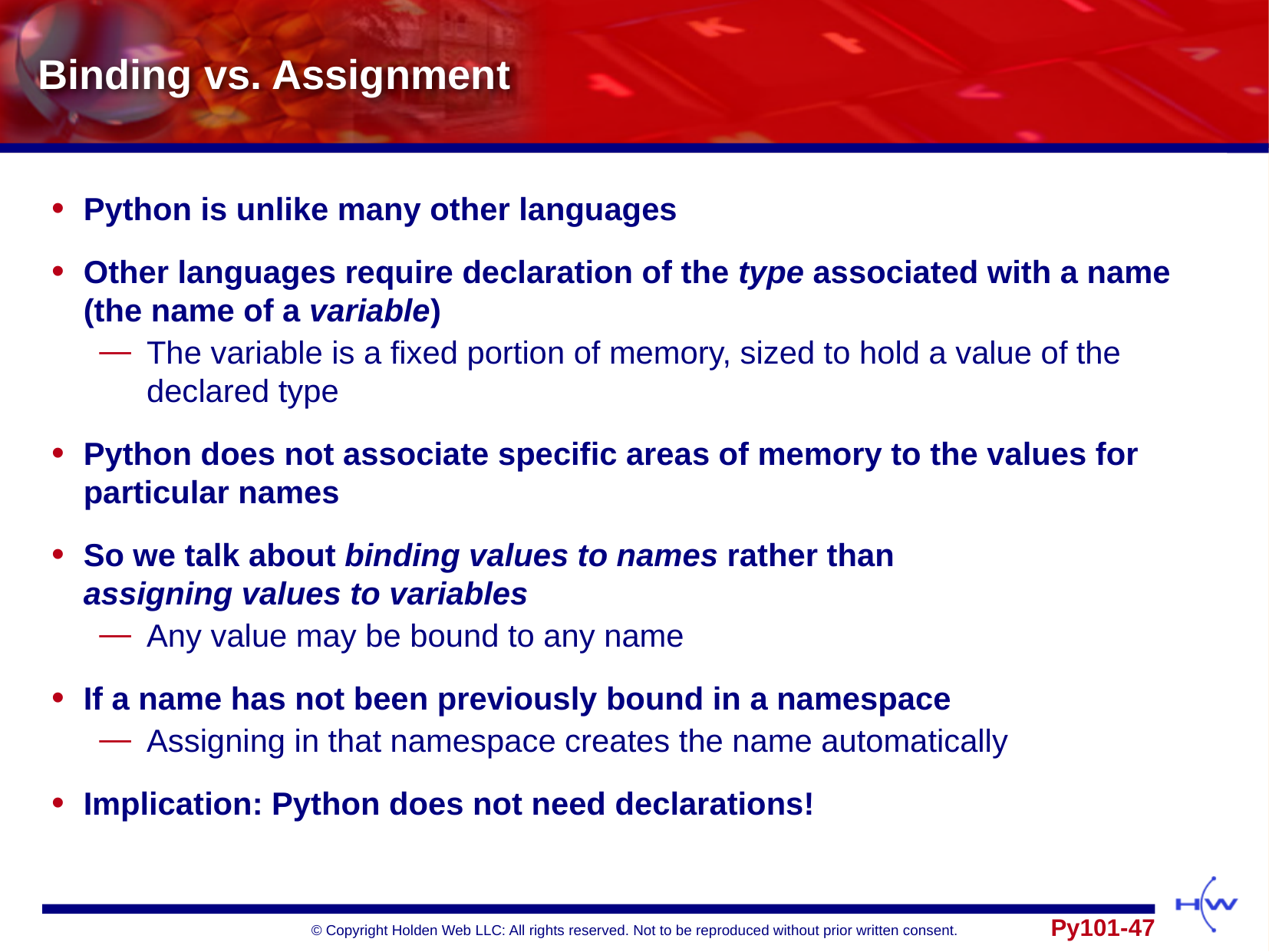

# Binding vs. Assignment
Python is unlike many other languages
Other languages require declaration of the type associated with a name (the name of a variable)
The variable is a fixed portion of memory, sized to hold a value of the declared type
Python does not associate specific areas of memory to the values for particular names
So we talk about binding values to names rather than
assigning values to variables
Any value may be bound to any name
If a name has not been previously bound in a namespace
Assigning in that namespace creates the name automatically
Implication: Python does not need declarations!